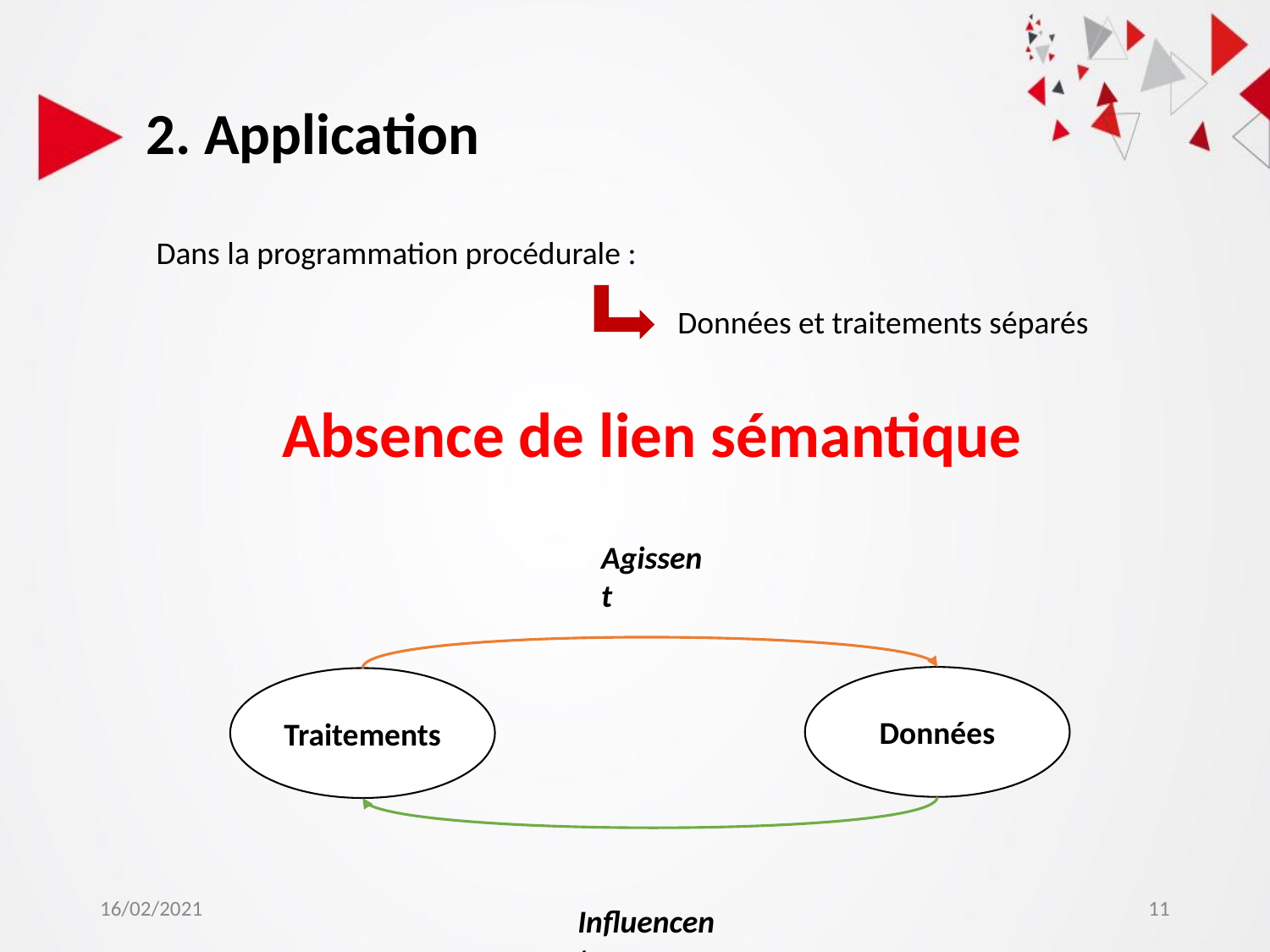

2. Application
Dans la programmation procédurale :

Données et traitements séparés
Absence de lien sémantique
Agissent
Données
Traitements
16/02/2021
11
Influencent